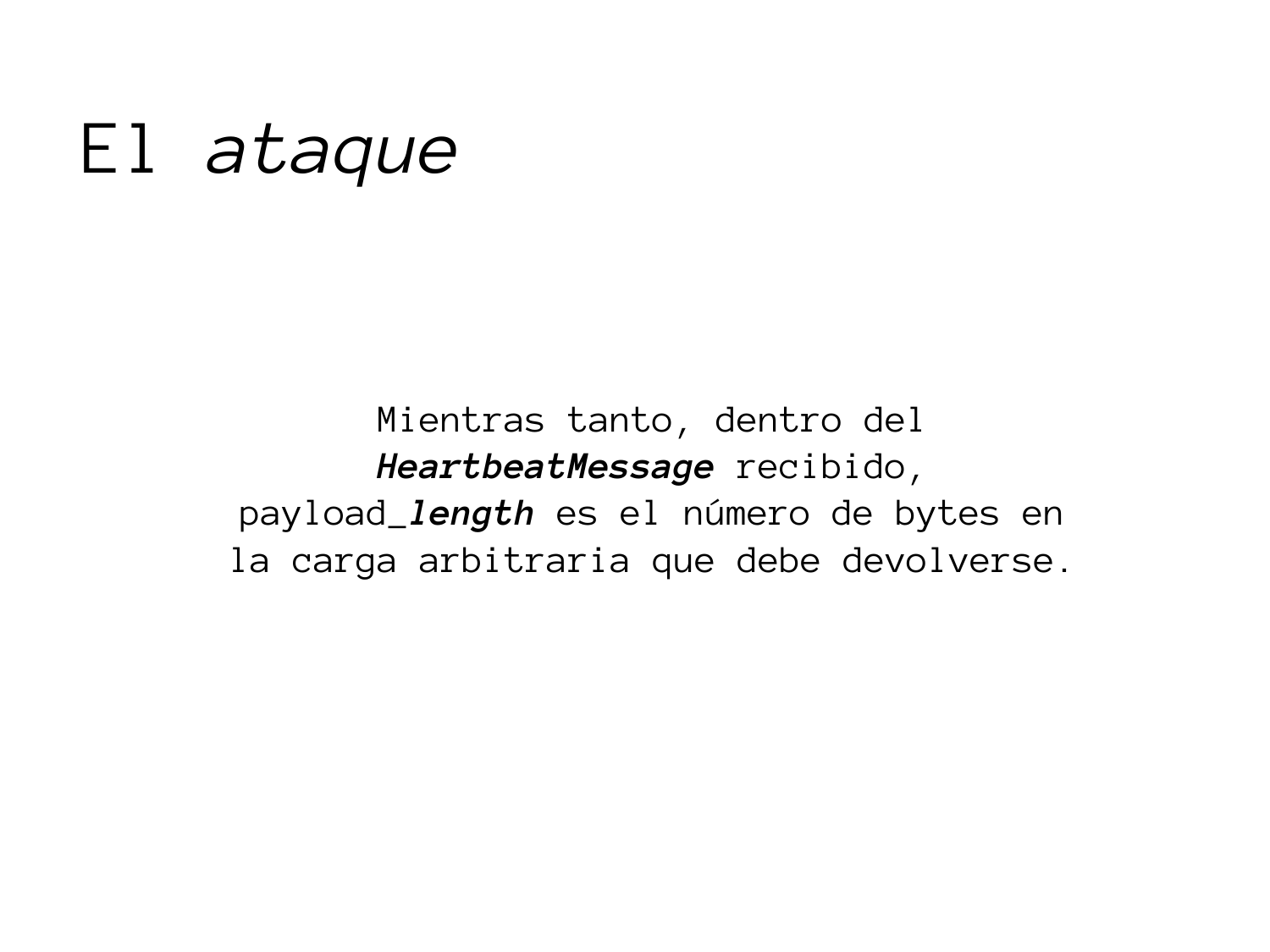

# El ataque
Mientras tanto, dentro del HeartbeatMessage recibido, payload_length es el número de bytes en la carga arbitraria que debe devolverse.